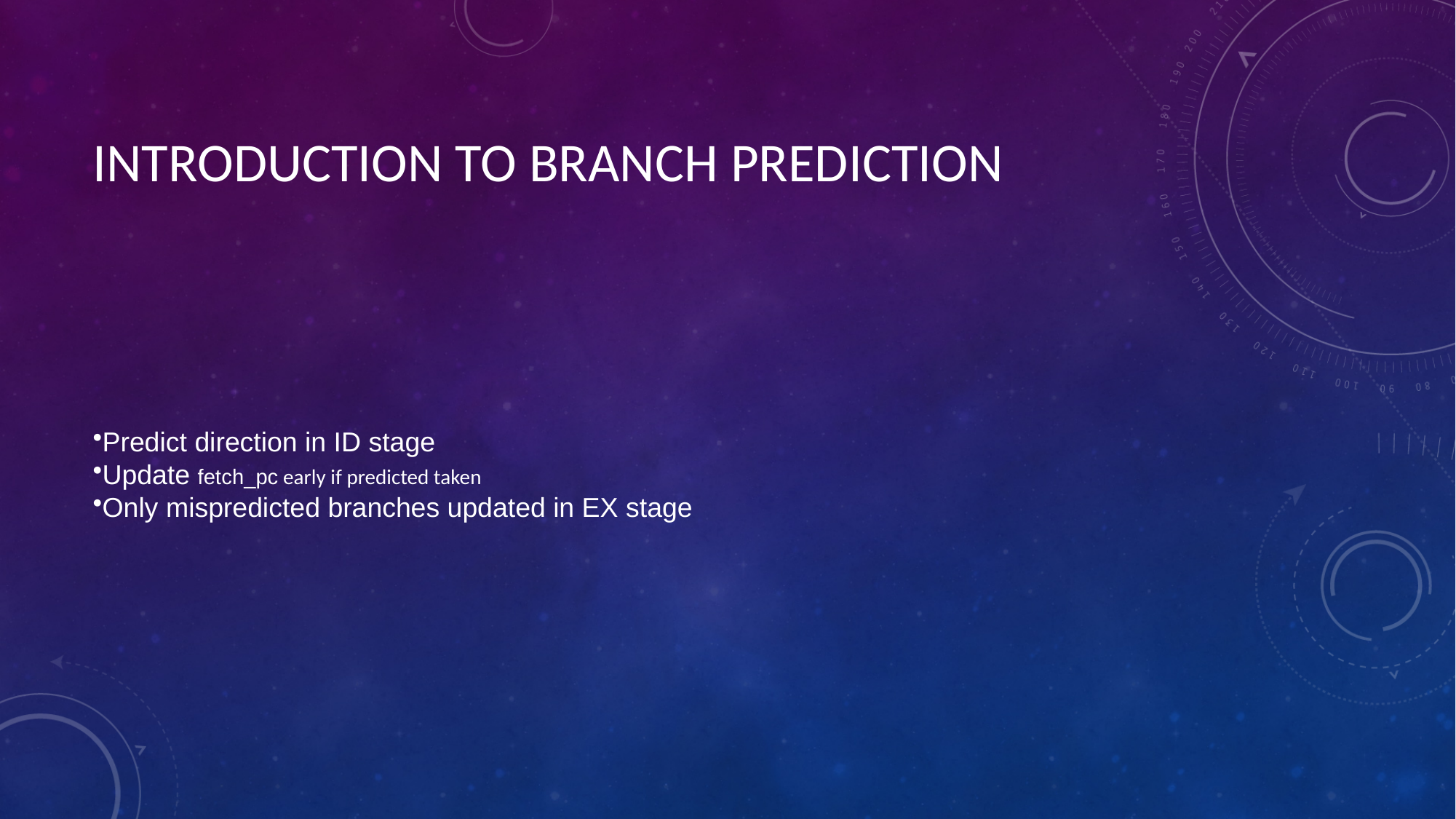

# Introduction to Branch Prediction

Predict direction in ID stage
Update fetch_pc early if predicted taken
Only mispredicted branches updated in EX stage